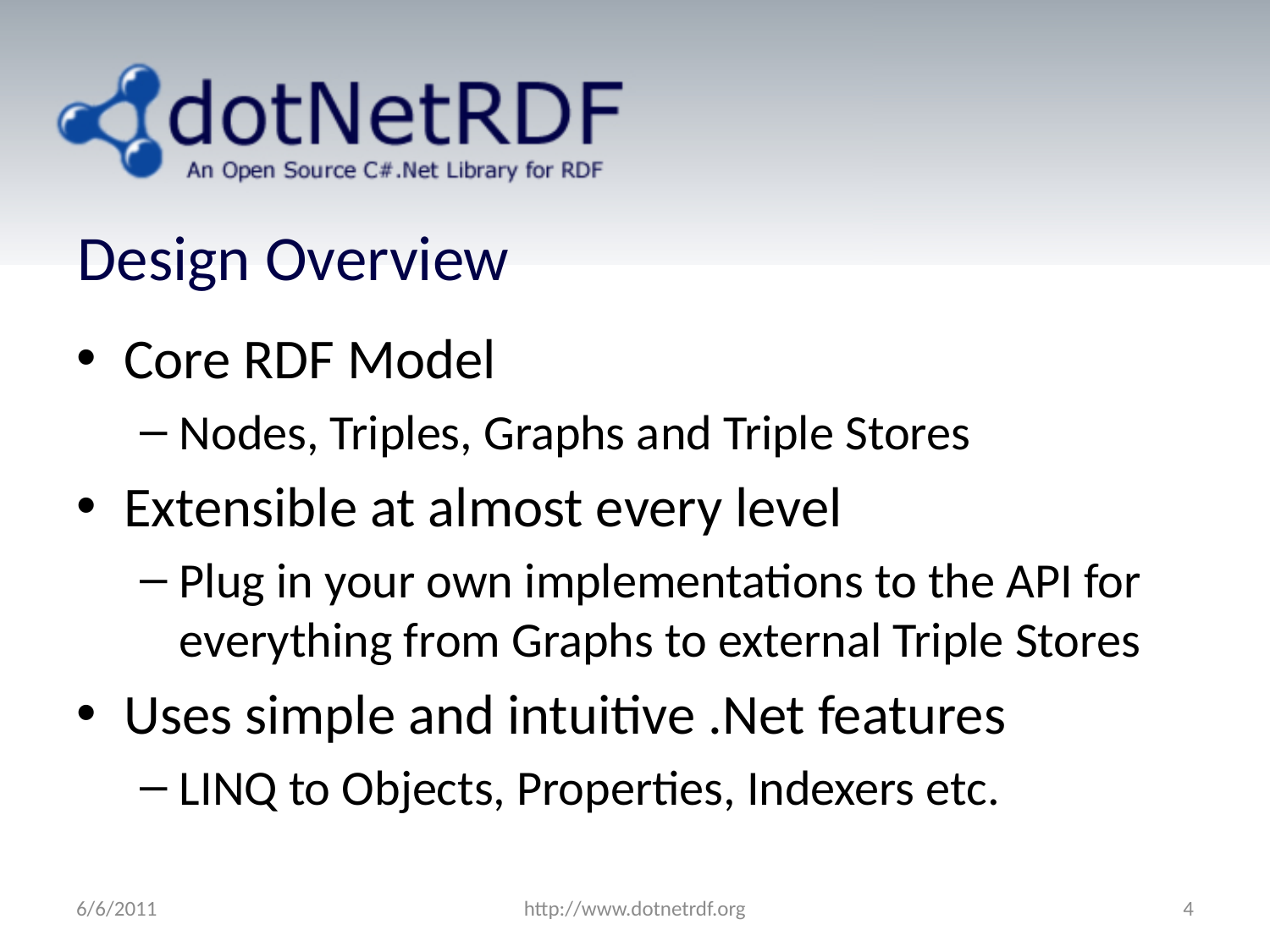

# Design Overview
Core RDF Model
Nodes, Triples, Graphs and Triple Stores
Extensible at almost every level
Plug in your own implementations to the API for everything from Graphs to external Triple Stores
Uses simple and intuitive .Net features
LINQ to Objects, Properties, Indexers etc.
6/6/2011
http://www.dotnetrdf.org
4